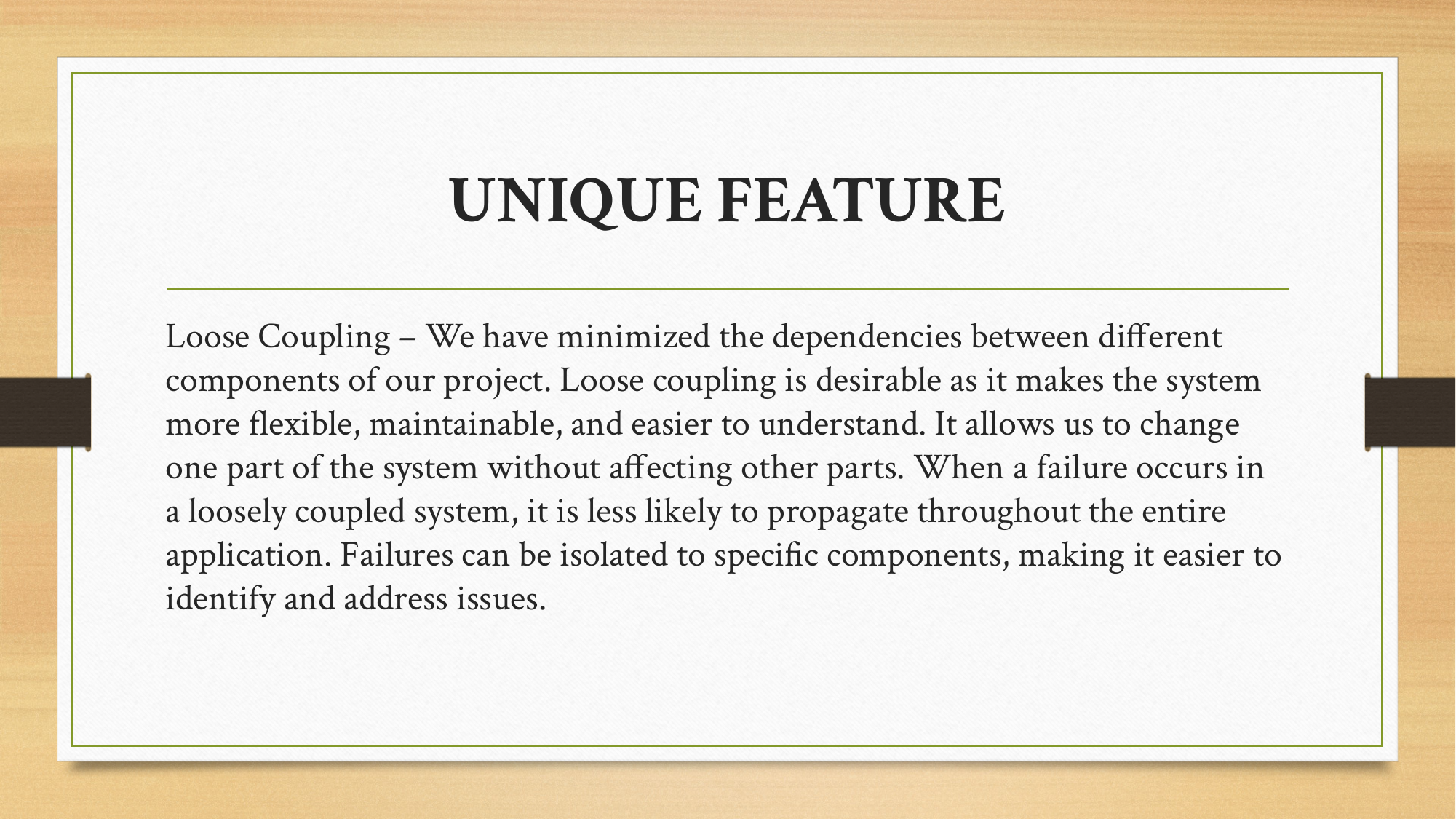

# UNIQUE FEATURE
Loose Coupling – We have minimized the dependencies between different components of our project. Loose coupling is desirable as it makes the system more flexible, maintainable, and easier to understand. It allows us to change one part of the system without affecting other parts. When a failure occurs in a loosely coupled system, it is less likely to propagate throughout the entire application. Failures can be isolated to specific components, making it easier to identify and address issues.